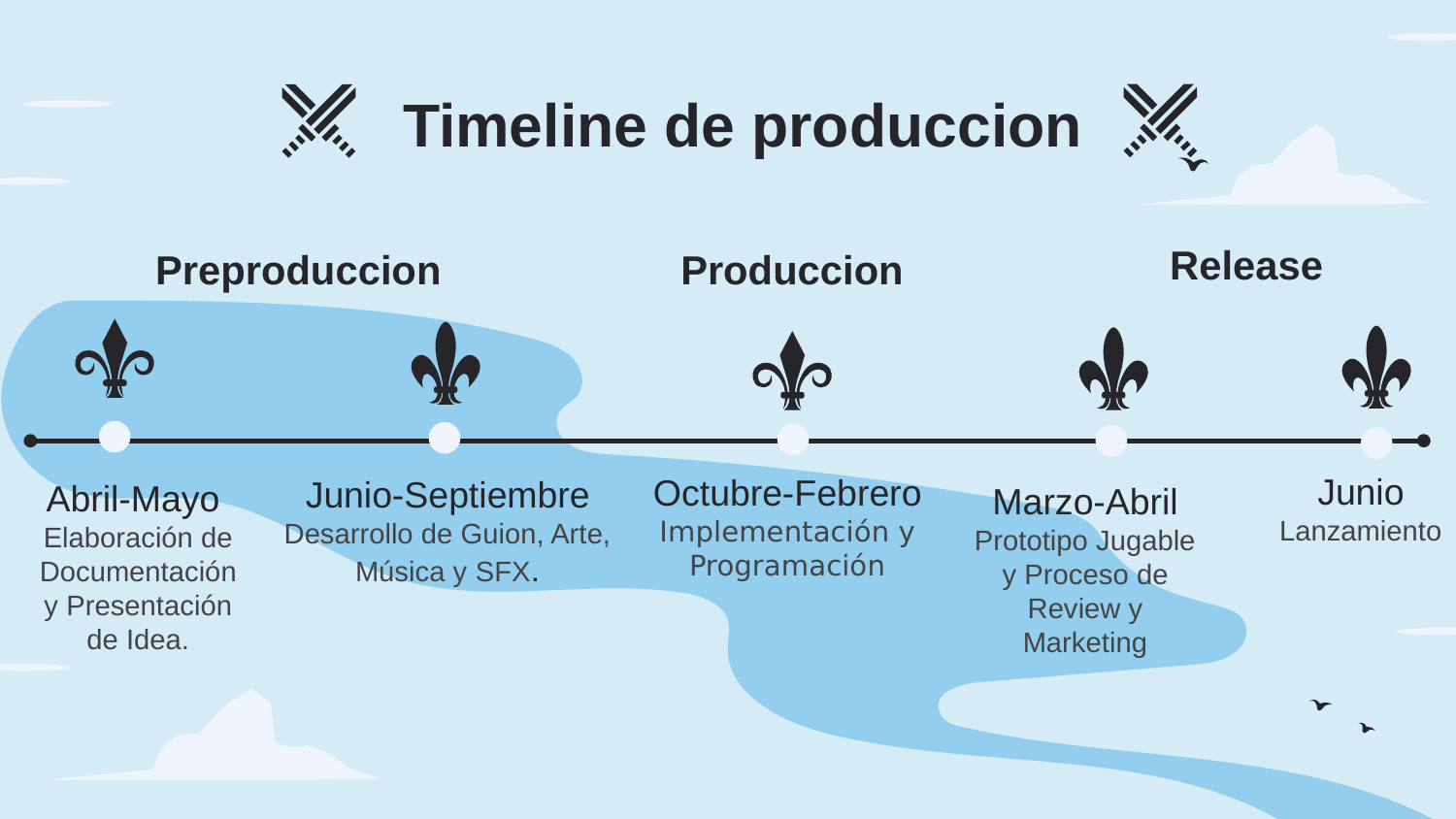

# Timeline de produccion

Release
Preproduccion
Produccion

Junio
Lanzamiento
Octubre-Febrero
Implementación y Programación
Junio-Septiembre
Desarrollo de Guion, Arte, Música y SFX.
Abril-Mayo
Elaboración de Documentación y Presentación de Idea.
Marzo-Abril
Prototipo Jugable y Proceso de Review y Marketing